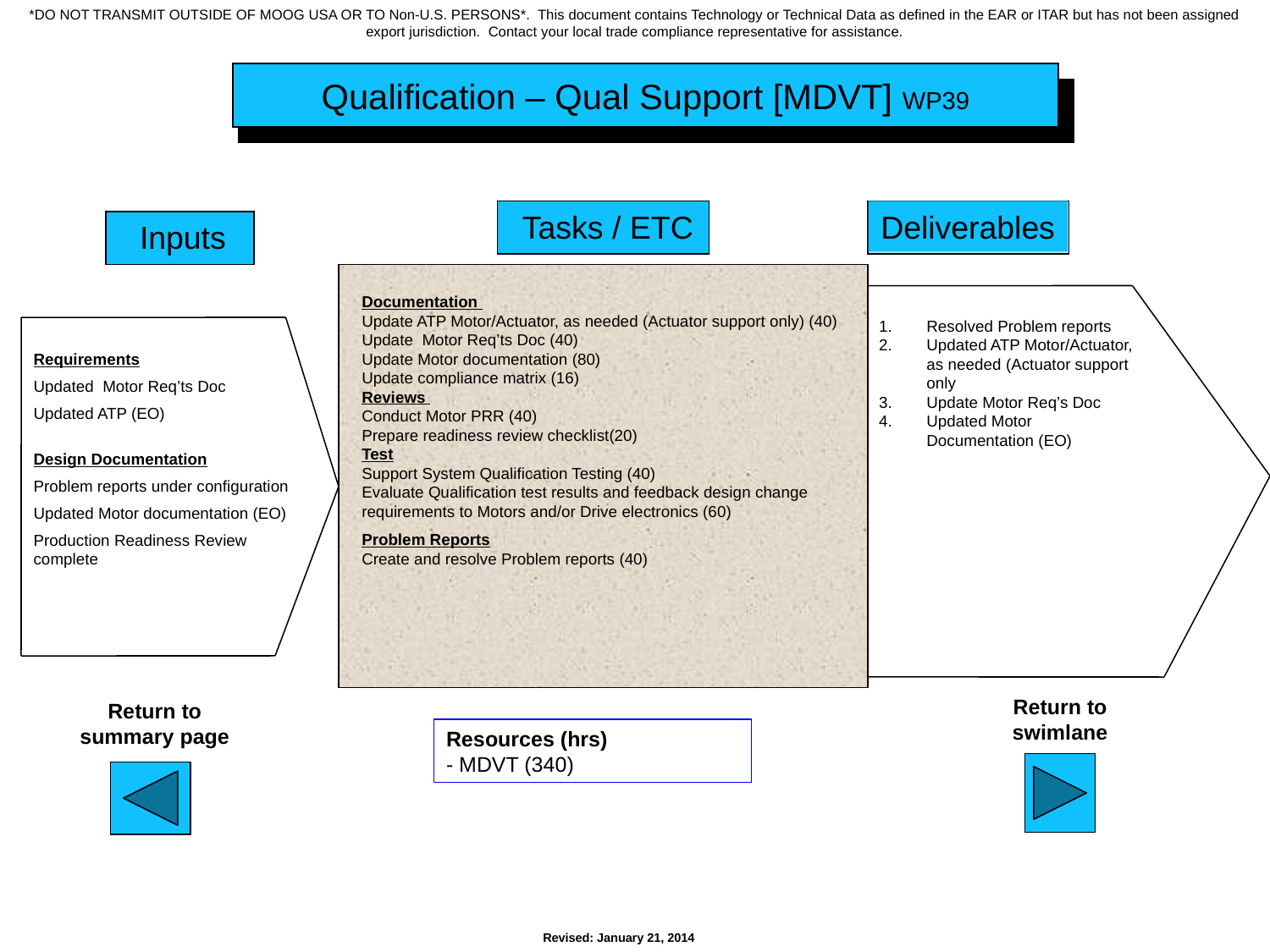

Qualification – Qual Support [MDVT] WP39

Tasks / ETC

Deliverables

Inputs

Documentation
Update ATP Motor/Actuator, as needed (Actuator support only) (40)
Update  Motor Req’ts Doc (40)
Update Motor documentation (80)
Update compliance matrix (16)
Reviews
Conduct Motor PRR (40)
Prepare readiness review checklist(20)
Test
Support System Qualification Testing (40)
Evaluate Qualification test results and feedback design change requirements to Motors and/or Drive electronics (60)
Problem Reports
Create and resolve Problem reports (40)

Resolved Problem reports
Updated ATP Motor/Actuator, as needed (Actuator support only
Update Motor Req’s Doc
Updated Motor Documentation (EO)

Requirements
Updated  Motor Req’ts Doc
Updated ATP (EO)

Design Documentation
Problem reports under configuration
Updated Motor documentation (EO)
Production Readiness Review complete

Return to swimlane
Return to summary page
Resources (hrs)
- MDVT (340)

Revised: January 21, 2014